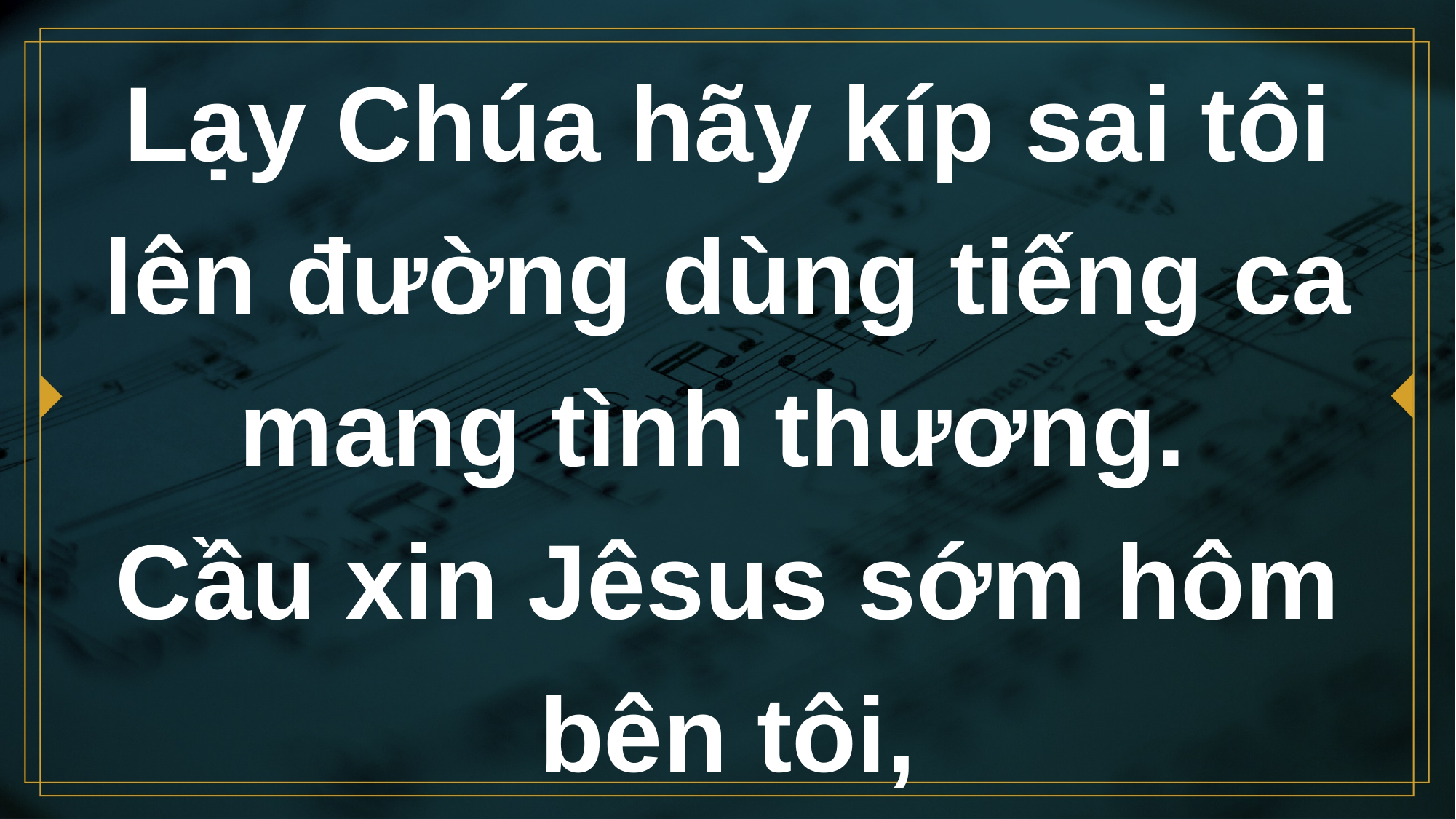

# Lạy Chúa hãy kíp sai tôi lên đường dùng tiếng ca mang tình thương. Cầu xin Jêsus sớm hôm bên tôi,